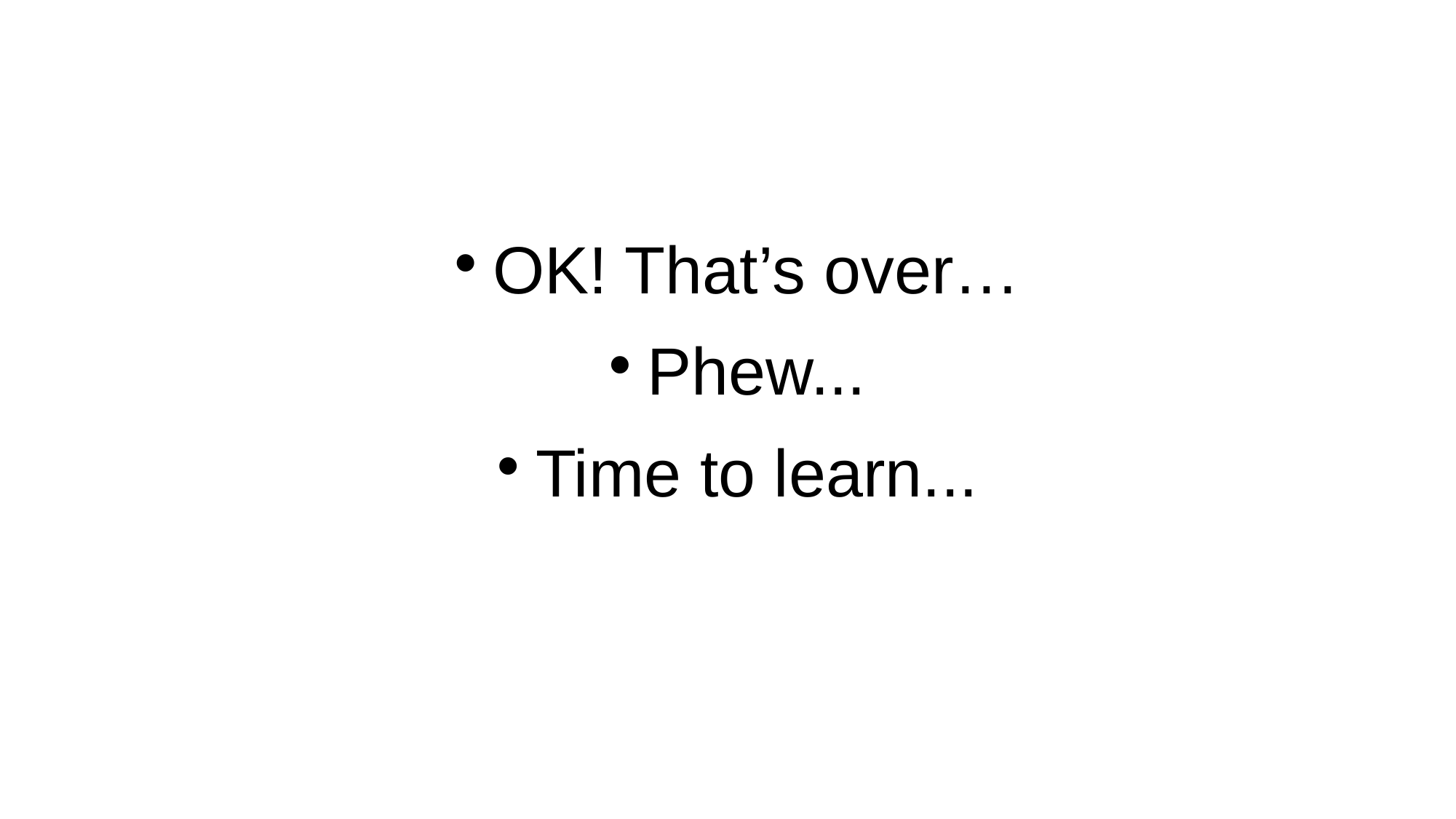

OK! That’s over…
Phew...
Time to learn...